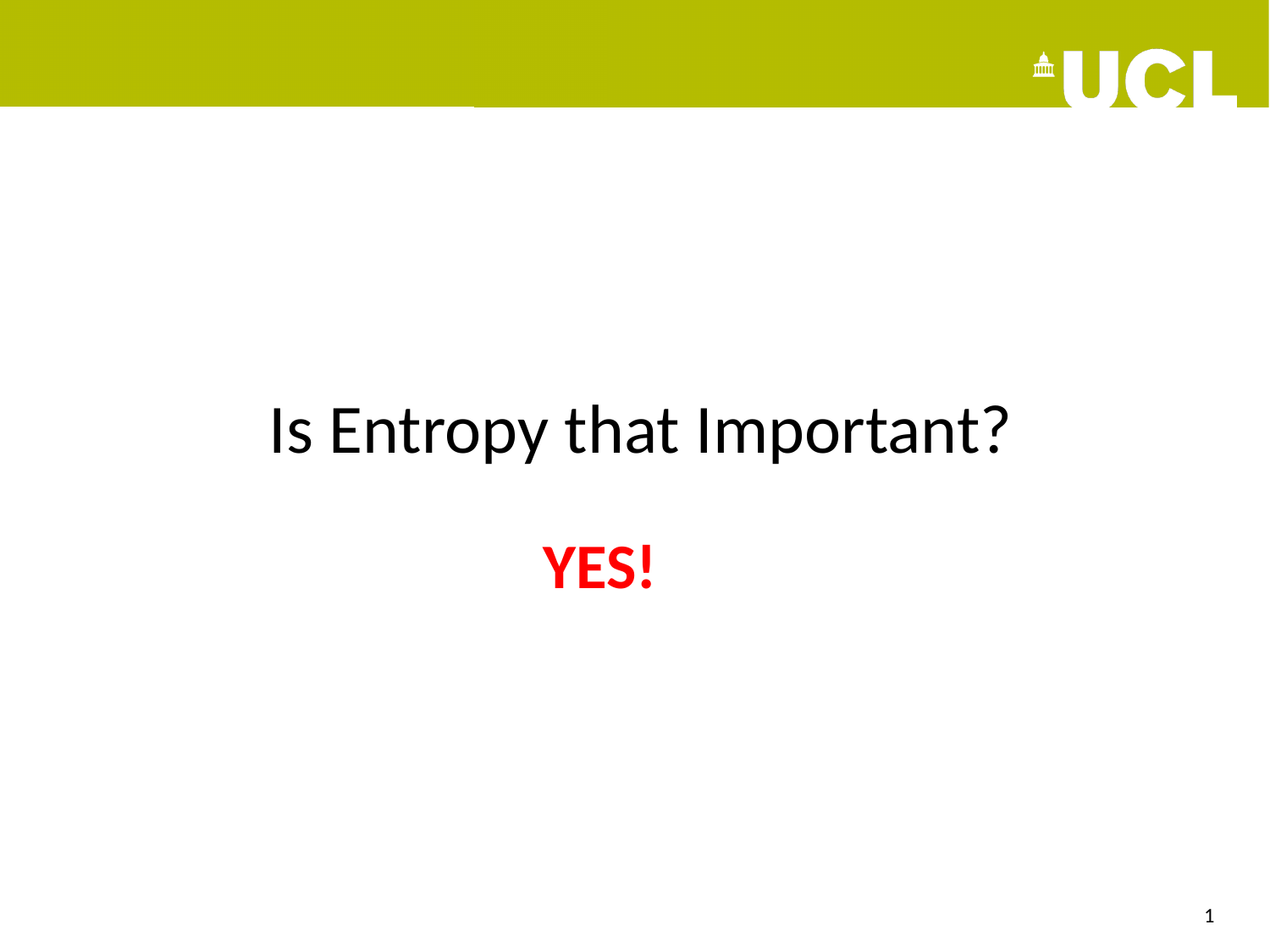

# Is Entropy that Important?
YES!
1